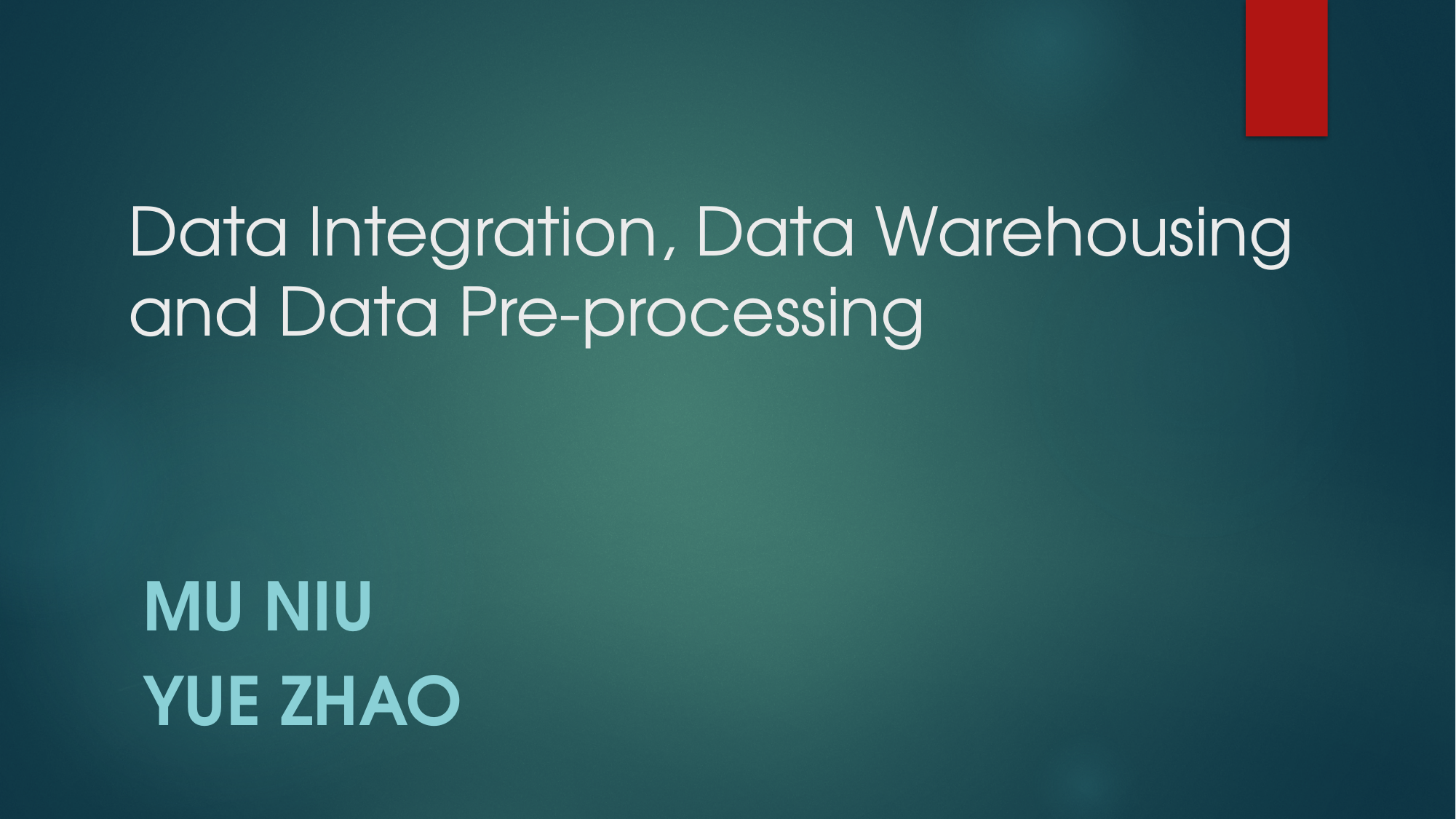

# Data Integration, Data Warehousing and Data Pre-processing
Mu Niu
Yue Zhao